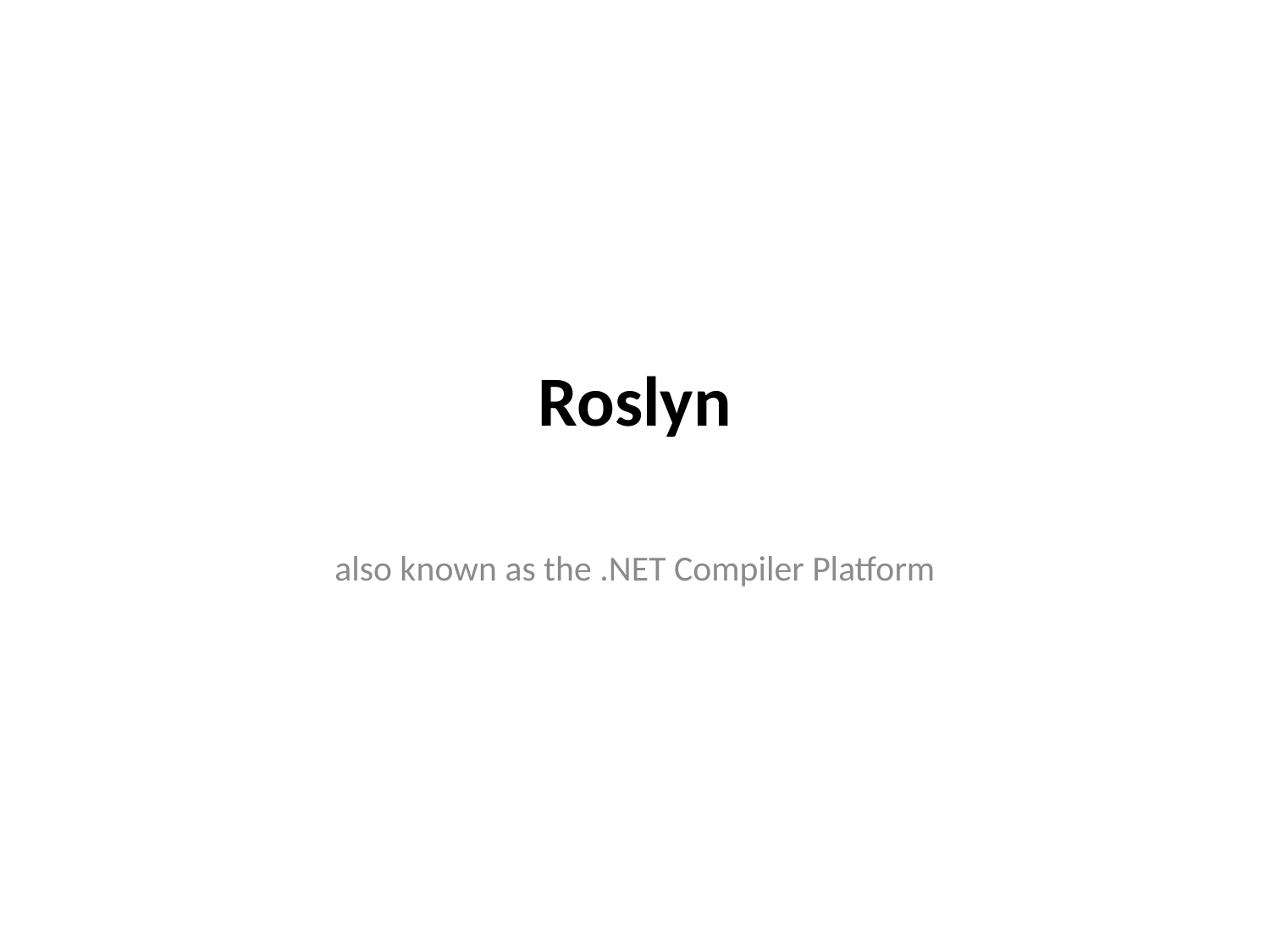

# Roslyn
also known as the .NET Compiler Platform